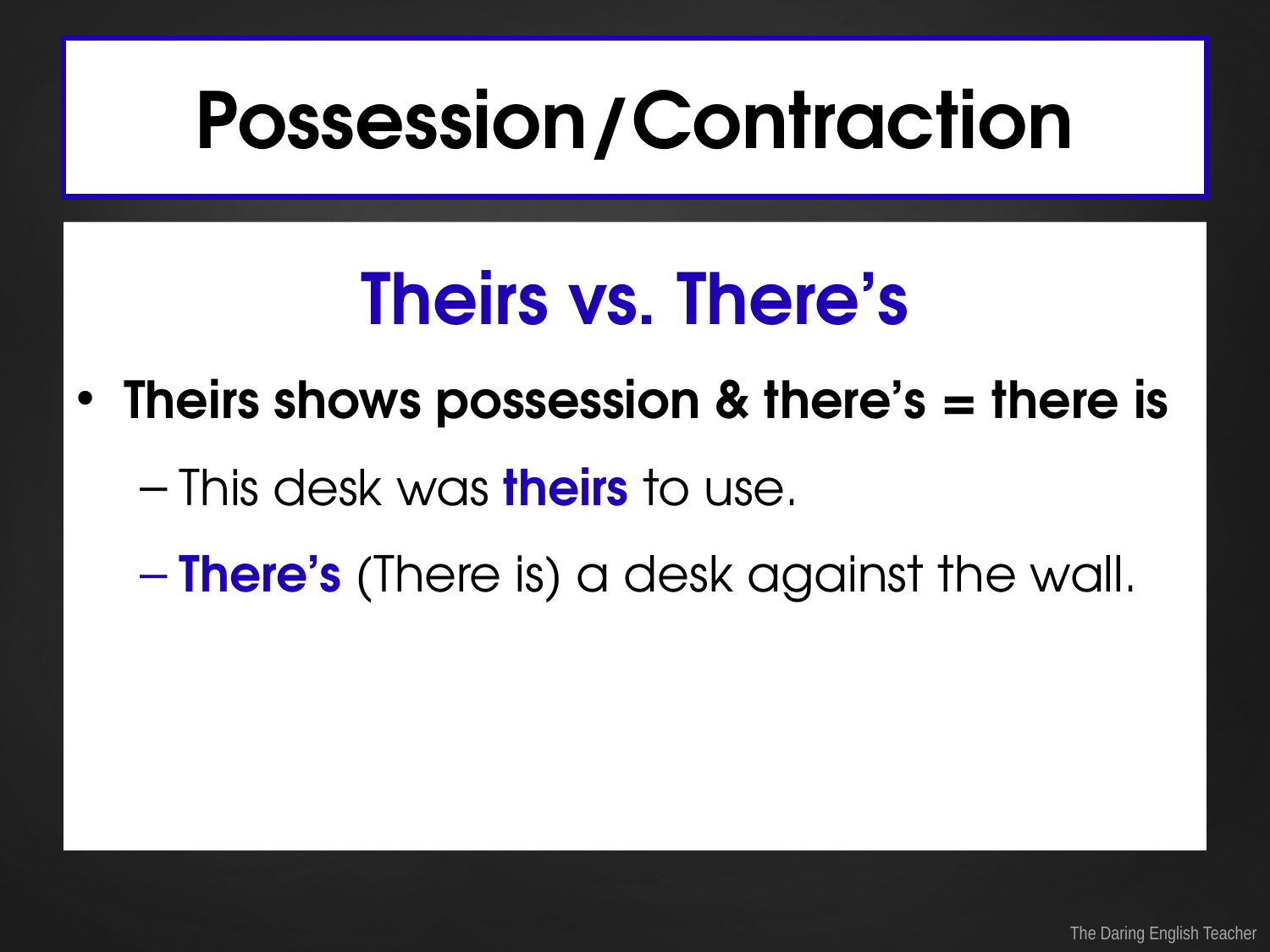

# Possession/Contraction
Theirs vs. There’s
Theirs shows possession & there’s = there is
This desk was theirs to use.
There’s (There is) a desk against the wall.